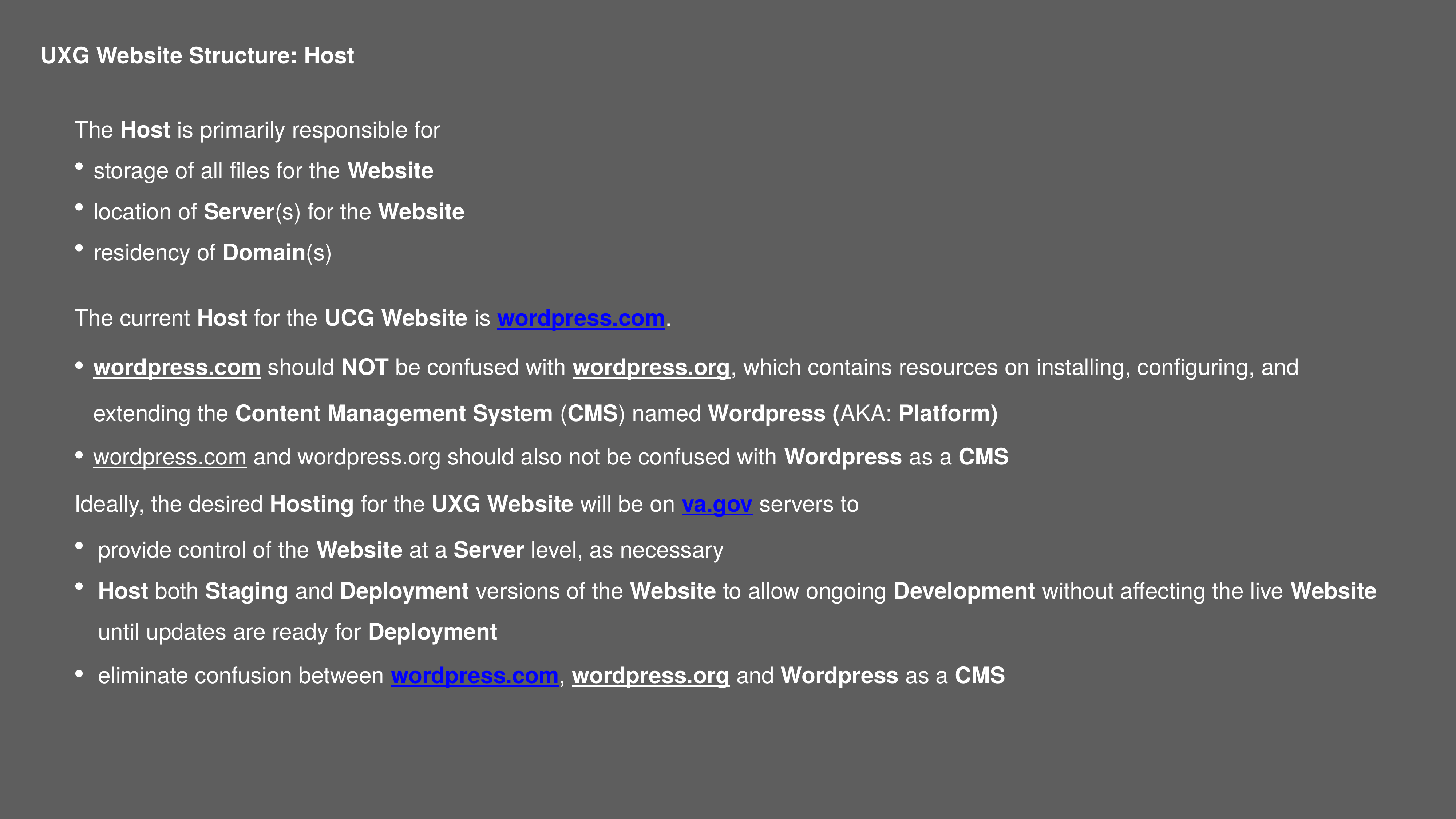

UXG Website Structure: Host
The Host is primarily responsible for
storage of all files for the Website
location of Server(s) for the Website
residency of Domain(s)
The current Host for the UCG Website is wordpress.com.
wordpress.com should NOT be confused with wordpress.org, which contains resources on installing, configuring, and extending the Content Management System (CMS) named Wordpress (AKA: Platform)
wordpress.com and wordpress.org should also not be confused with Wordpress as a CMS
Ideally, the desired Hosting for the UXG Website will be on va.gov servers to
provide control of the Website at a Server level, as necessary
Host both Staging and Deployment versions of the Website to allow ongoing Development without affecting the live Website until updates are ready for Deployment
eliminate confusion between wordpress.com, wordpress.org and Wordpress as a CMS